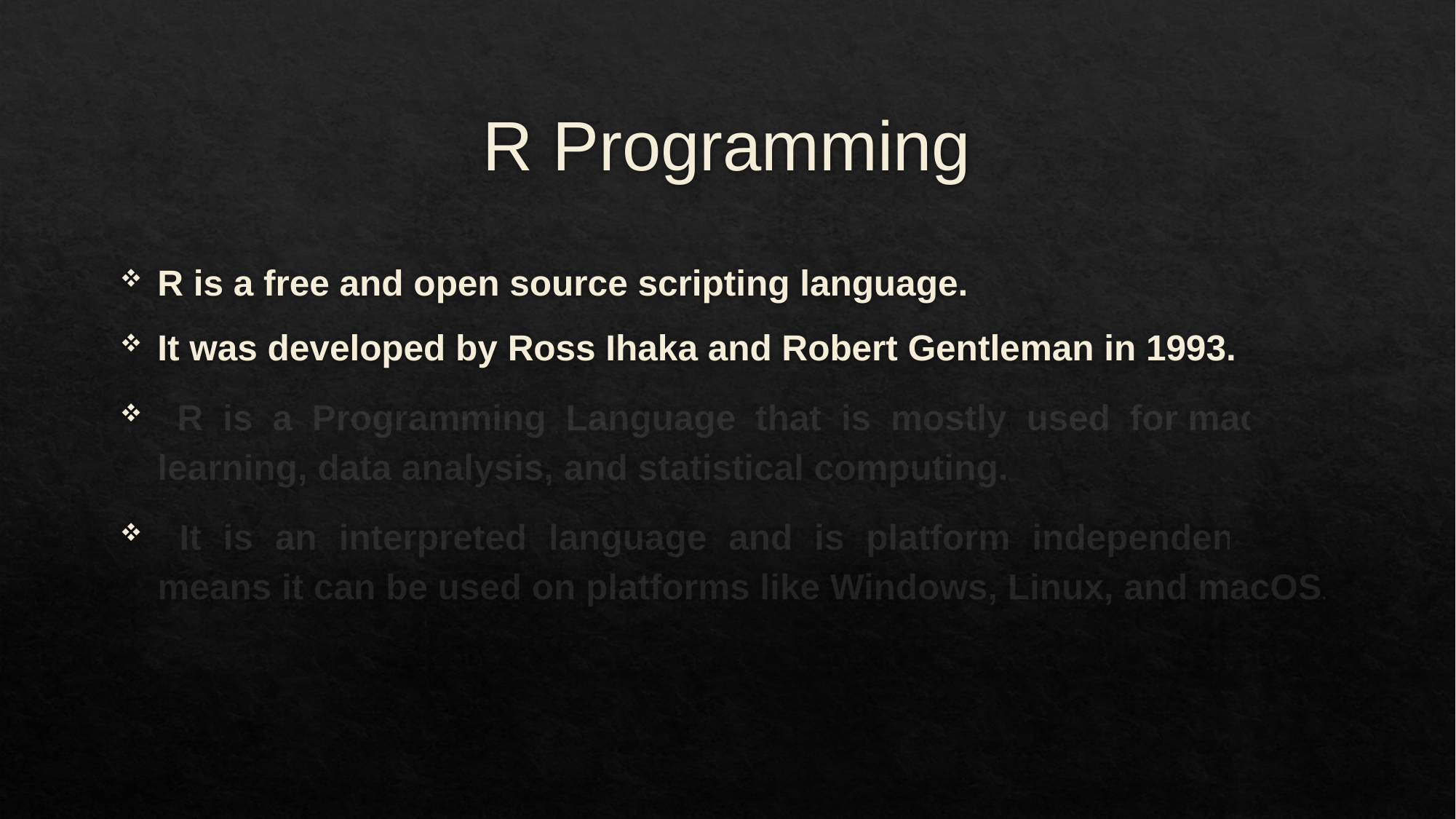

# R Programming
R is a free and open source scripting language.
It was developed by Ross Ihaka and Robert Gentleman in 1993.
 R is a Programming Language that is mostly used for machine learning, data analysis, and statistical computing.
 It is an interpreted language and is platform independent that means it can be used on platforms like Windows, Linux, and macOS.